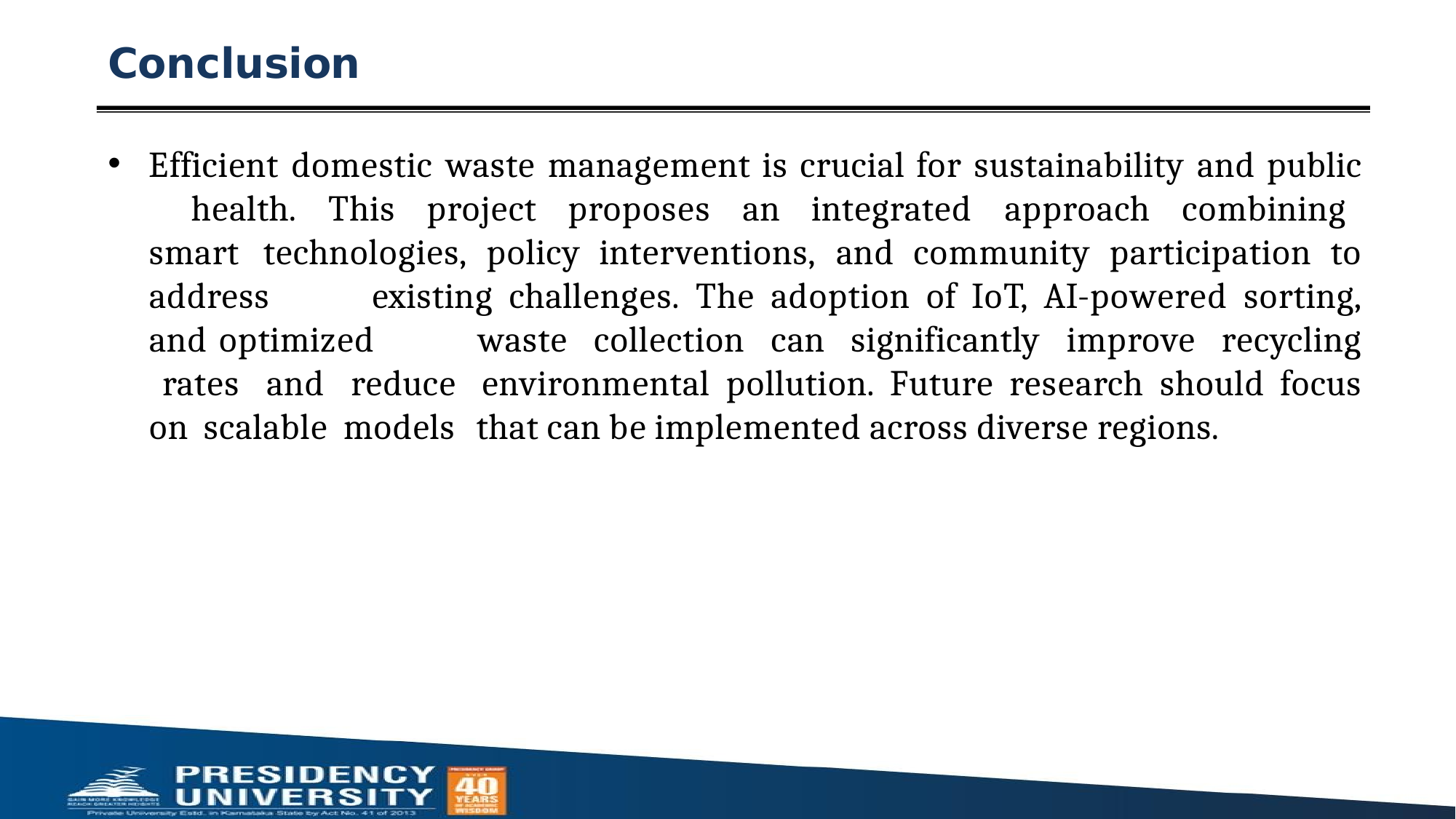

# Conclusion
Efficient domestic waste management is crucial for sustainability and public 	health.  This  project  proposes  an  integrated  approach  combining  smart 	technologies, policy interventions, and community participation to address 	existing challenges. The adoption of IoT, AI-powered sorting, and optimized 	waste  collection  can  significantly  improve  recycling  rates  and  reduce 	environmental pollution. Future research should focus on scalable models 	that can be implemented across diverse regions.